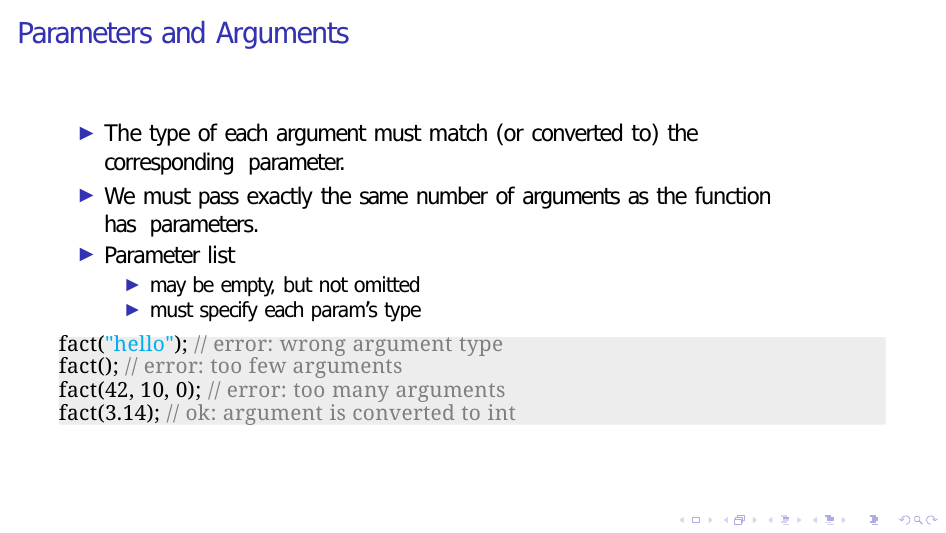

# Parameters and Arguments
The type of each argument must match (or converted to) the corresponding  parameter.
We must pass exactly the same number of arguments as the function has  parameters.
Parameter list
may be empty, but not omitted
must specify each param’s type
fact("hello"); // error: wrong argument type
fact(); // error: too few arguments
fact(42, 10, 0); // error: too many arguments  fact(3.14); // ok: argument is converted to int